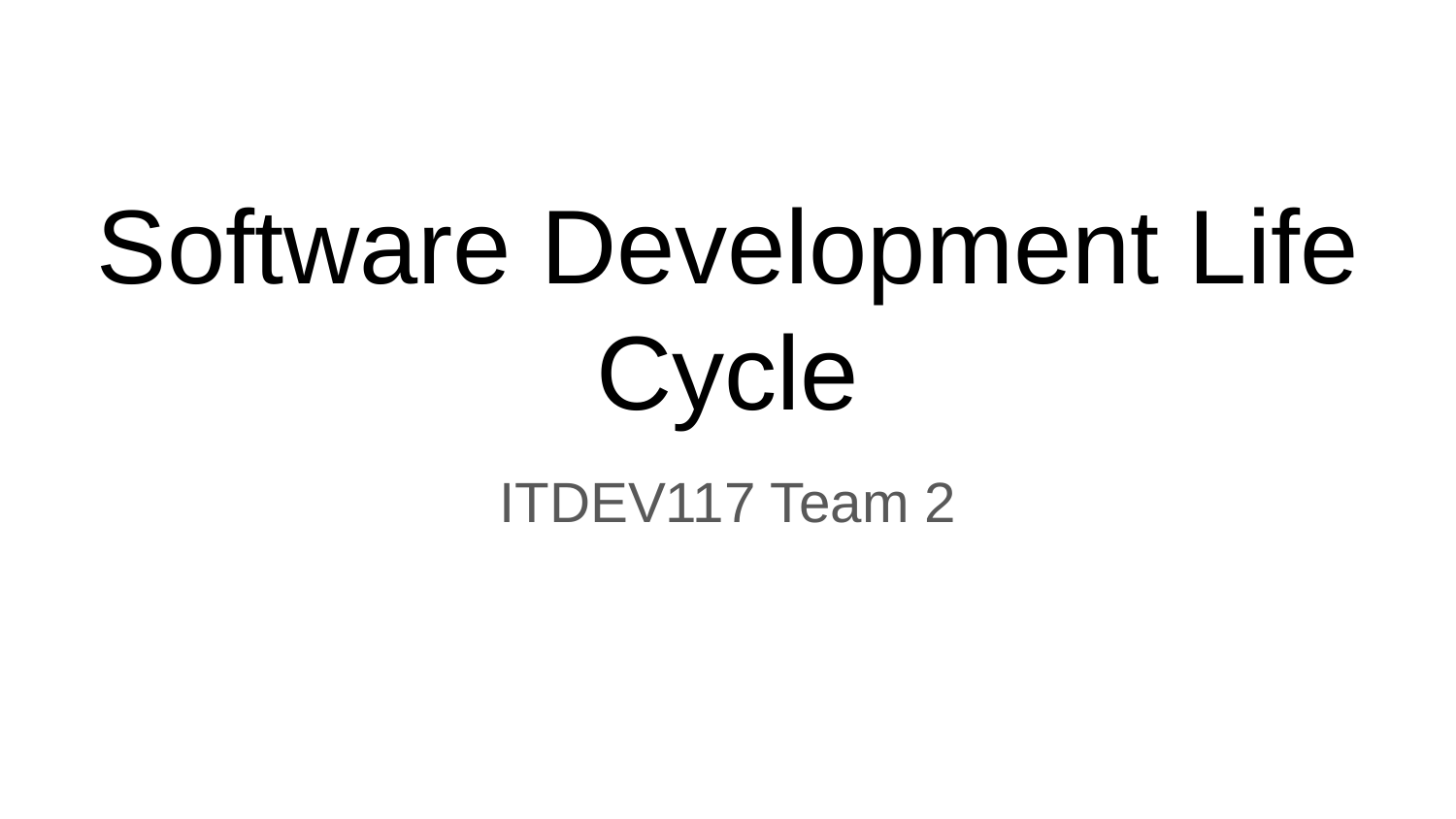

# Software Development Life Cycle
ITDEV117 Team 2